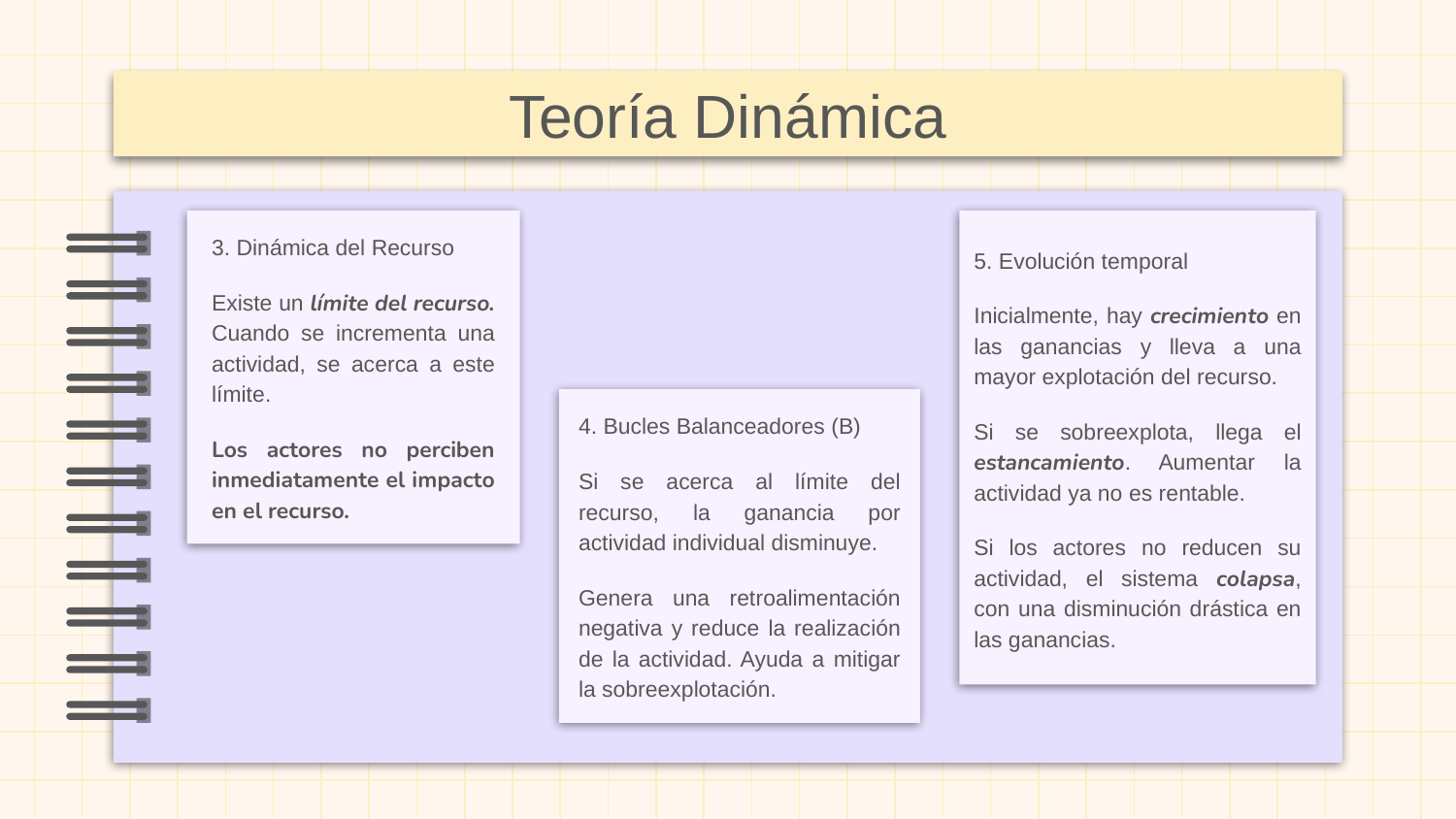

Teoría Dinámica

5. Evolución temporal
Inicialmente, hay crecimiento en las ganancias y lleva a una mayor explotación del recurso.
Si se sobreexplota, llega el estancamiento. Aumentar la actividad ya no es rentable.
Si los actores no reducen su actividad, el sistema colapsa, con una disminución drástica en las ganancias.
3. Dinámica del Recurso
Existe un límite del recurso. Cuando se incrementa una actividad, se acerca a este límite.
Los actores no perciben inmediatamente el impacto en el recurso.

4. Bucles Balanceadores (B)
Si se acerca al límite del recurso, la ganancia por actividad individual disminuye.
Genera una retroalimentación negativa y reduce la realización de la actividad. Ayuda a mitigar la sobreexplotación.